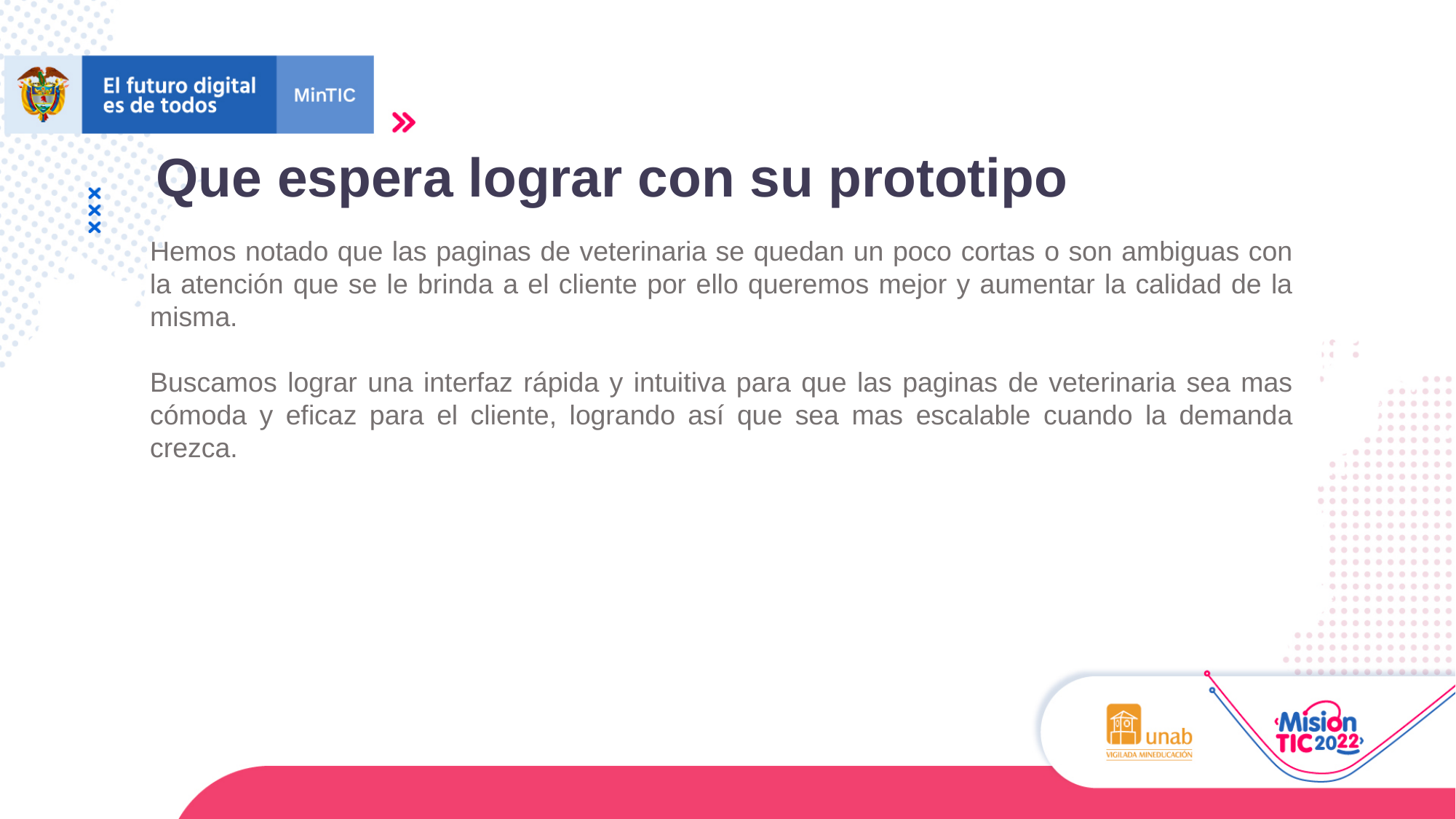

Que espera lograr con su prototipo
Hemos notado que las paginas de veterinaria se quedan un poco cortas o son ambiguas con la atención que se le brinda a el cliente por ello queremos mejor y aumentar la calidad de la misma.

Buscamos lograr una interfaz rápida y intuitiva para que las paginas de veterinaria sea mas cómoda y eficaz para el cliente, logrando así que sea mas escalable cuando la demanda crezca.